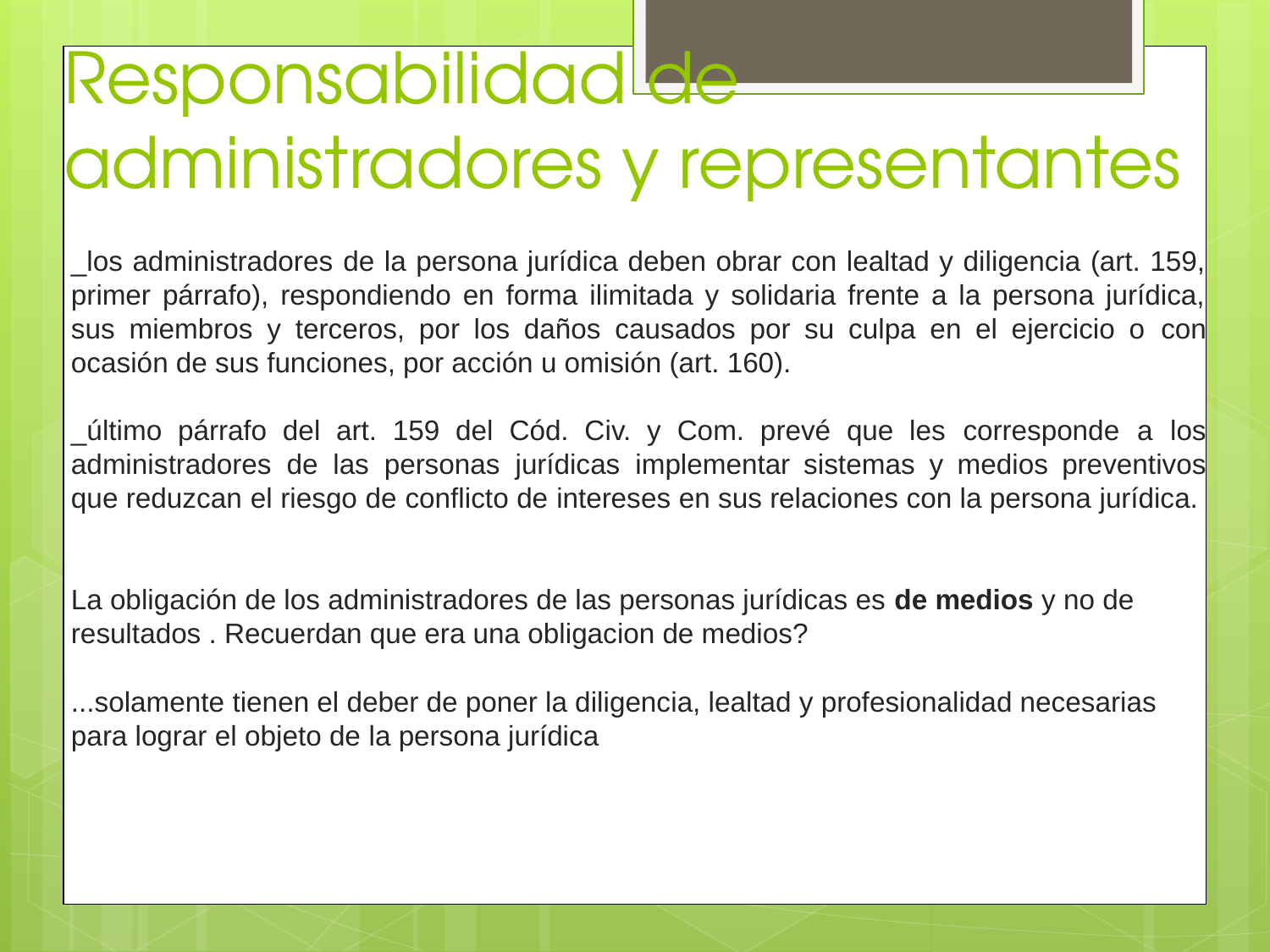

# Responsabilidad de administradores y representantes

_los administradores de la persona jurídica deben obrar con lealtad y diligencia (art. 159, primer párrafo), respondiendo en forma ilimitada y solidaria frente a la persona jurídica, sus miembros y terceros, por los daños causados por su culpa en el ejercicio o con ocasión de sus funciones, por acción u omisión (art. 160).

_último párrafo del art. 159 del Cód. Civ. y Com. prevé que les corresponde a los administradores de las personas jurídicas implementar sistemas y medios preventivos que reduzcan el riesgo de conflicto de intereses en sus relaciones con la persona jurídica.

La obligación de los administradores de las personas jurídicas es de medios y no de resultados . Recuerdan que era una obligacion de medios?

...solamente tienen el deber de poner la diligencia, lealtad y profesionalidad necesarias para lograr el objeto de la persona jurídica